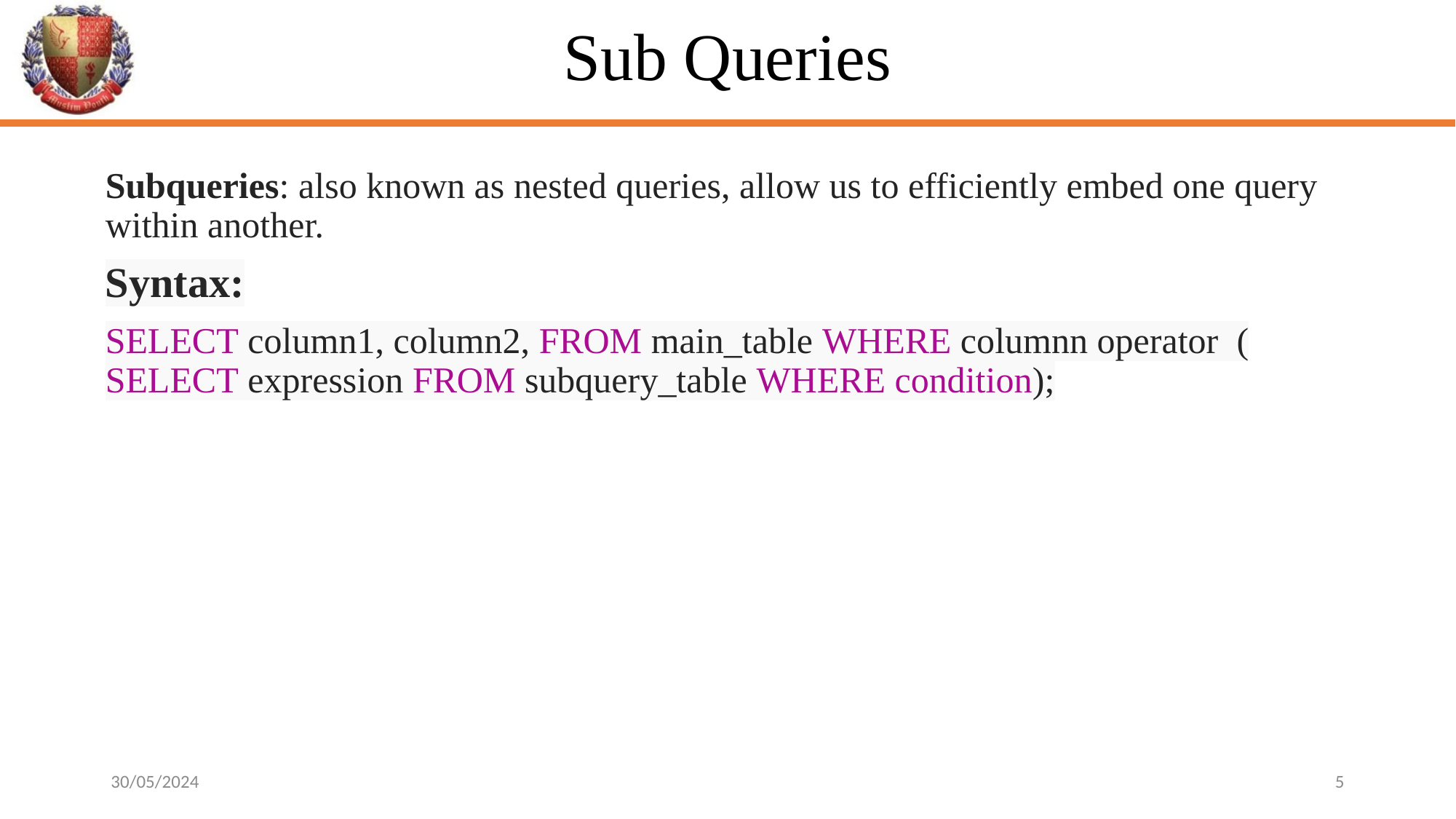

# Sub Queries
Subqueries: also known as nested queries, allow us to efficiently embed one query within another.
Syntax:
SELECT column1, column2, FROM main_table WHERE columnn operator  (
SELECT expression FROM subquery_table WHERE condition);
30/05/2024
5